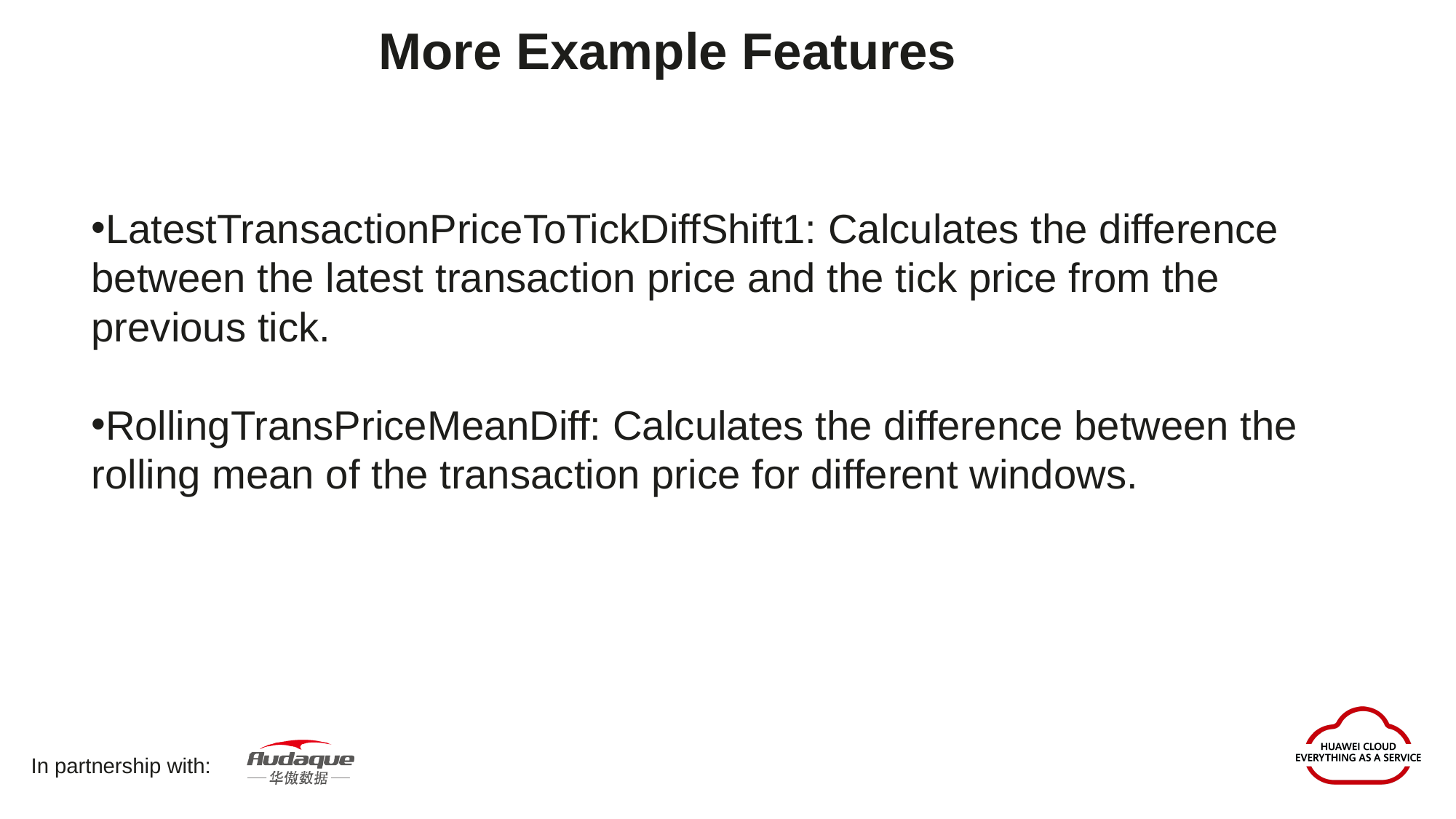

More Example Features

LatestTransactionPriceToTickDiffShift1: Calculates the difference between the latest transaction price and the tick price from the previous tick.

RollingTransPriceMeanDiff: Calculates the difference between the rolling mean of the transaction price for different windows.